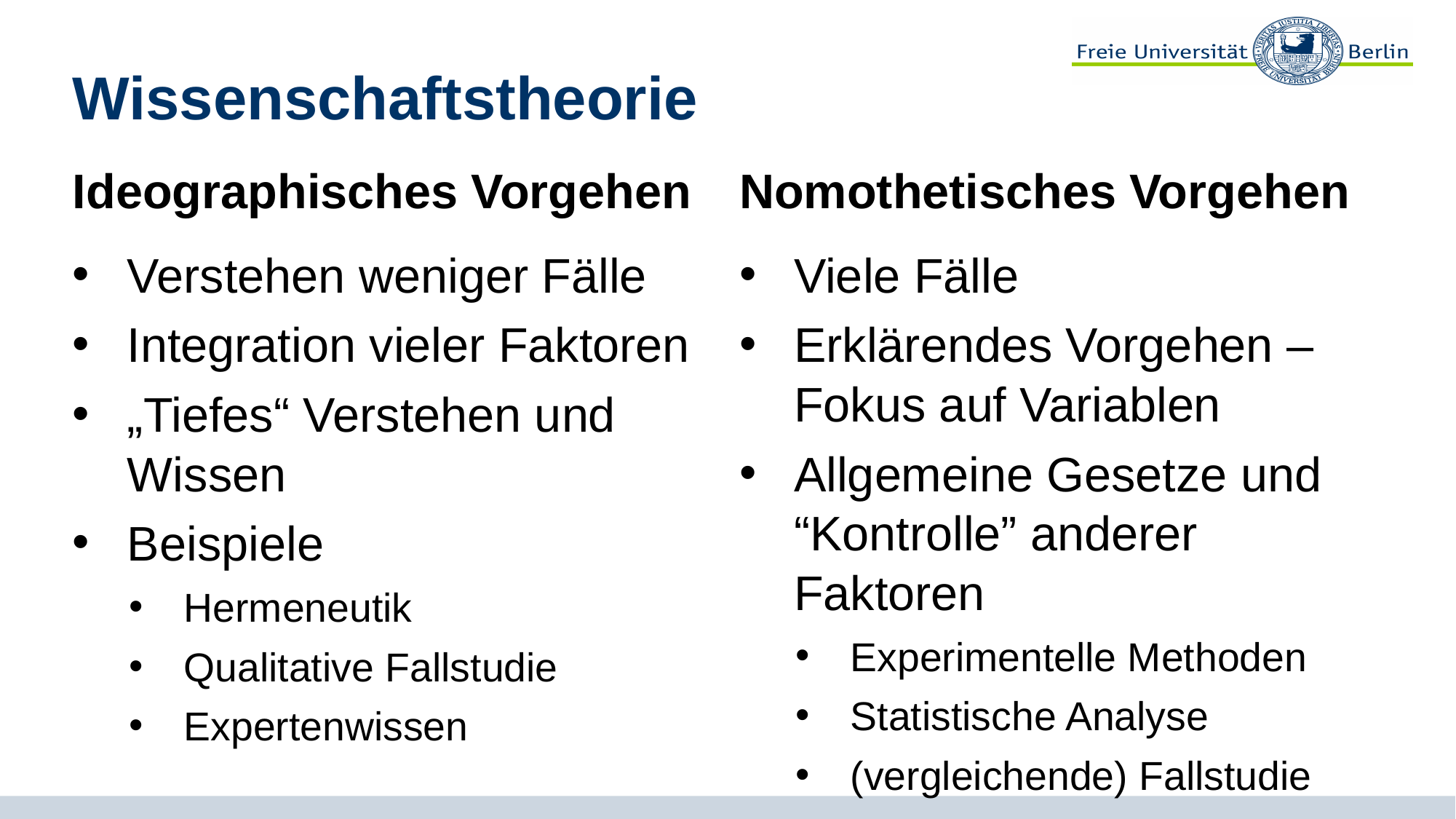

# Wissenschaftstheorie
Ideographisches Vorgehen
Nomothetisches Vorgehen
Verstehen weniger Fälle
Integration vieler Faktoren
„Tiefes“ Verstehen und Wissen
Beispiele
Hermeneutik
Qualitative Fallstudie
Expertenwissen

Viele Fälle
Erklärendes Vorgehen – Fokus auf Variablen
Allgemeine Gesetze und “Kontrolle” anderer Faktoren
Experimentelle Methoden
Statistische Analyse
(vergleichende) Fallstudie